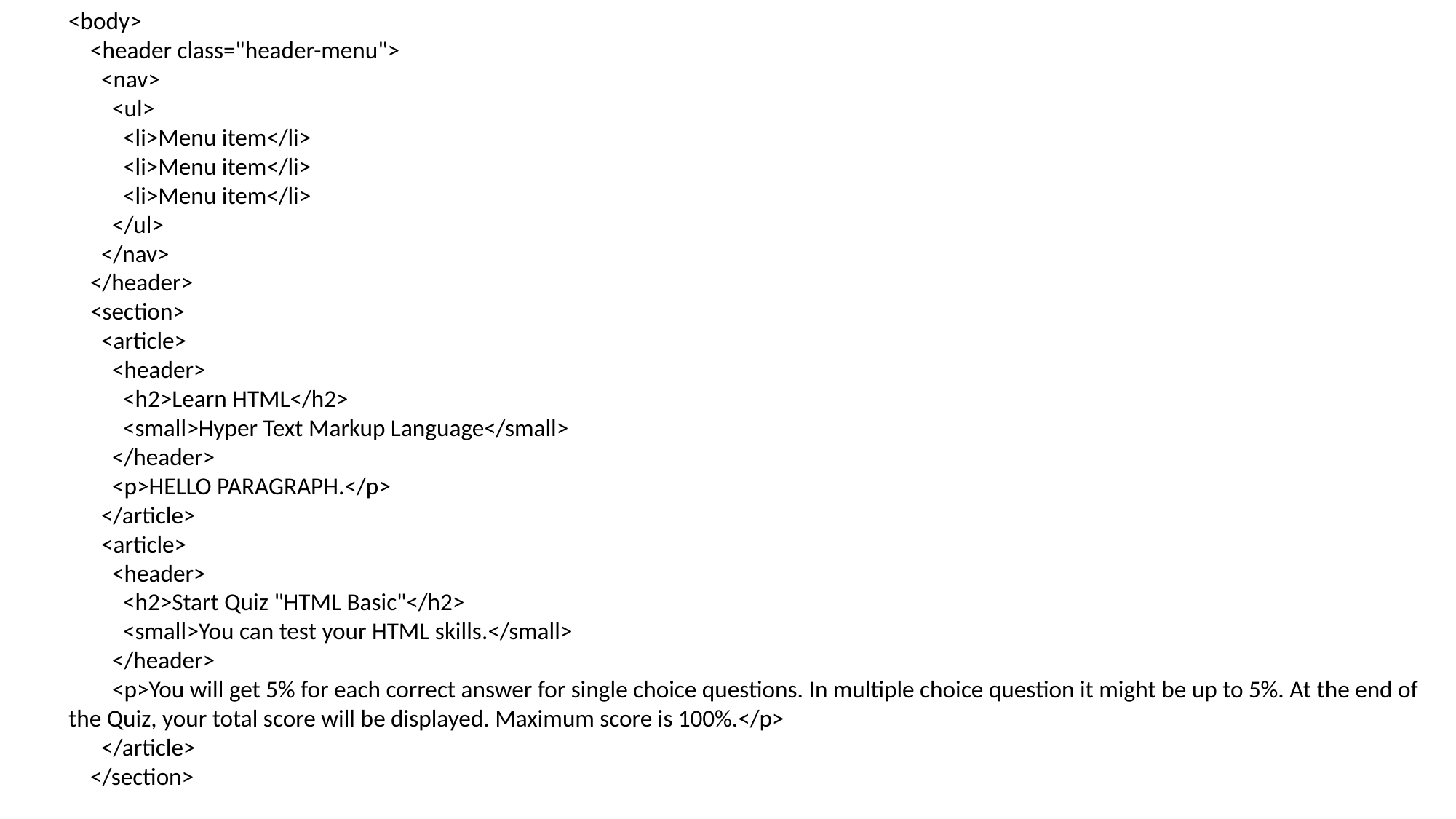

<body>
    <header class="header-menu">
      <nav>
        <ul>
          <li>Menu item</li>
          <li>Menu item</li>
          <li>Menu item</li>
        </ul>
      </nav>
    </header>
    <section>
      <article>
        <header>
          <h2>Learn HTML</h2>
          <small>Hyper Text Markup Language</small>
        </header>
        <p>HELLO PARAGRAPH.</p>
      </article>
      <article>
        <header>
          <h2>Start Quiz "HTML Basic"</h2>
          <small>You can test your HTML skills.</small>
        </header>
        <p>You will get 5% for each correct answer for single choice questions. In multiple choice question it might be up to 5%. At the end of the Quiz, your total score will be displayed. Maximum score is 100%.</p>
      </article>
    </section>